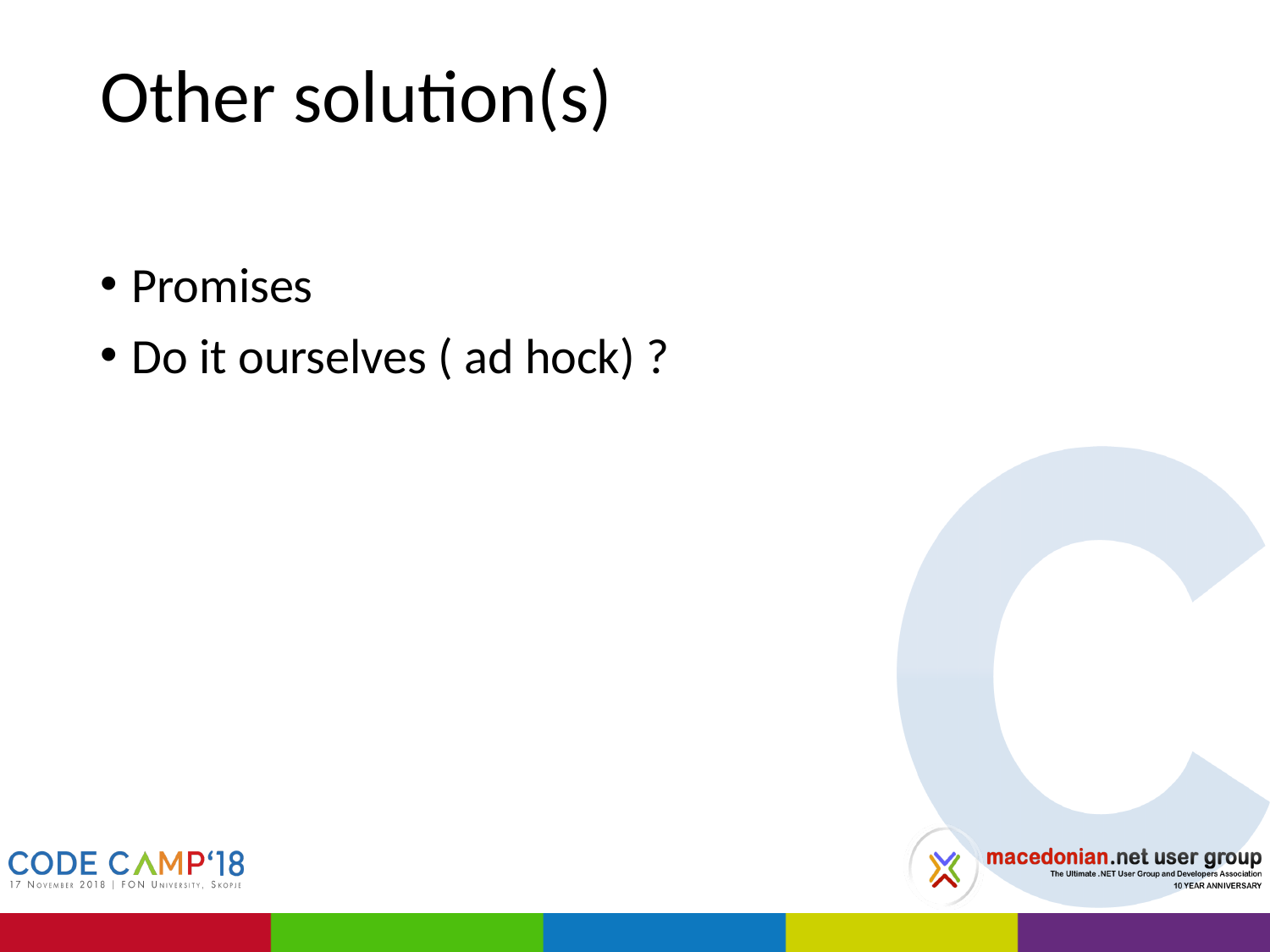

# Other solution(s)
Promises
Do it ourselves ( ad hock) ?